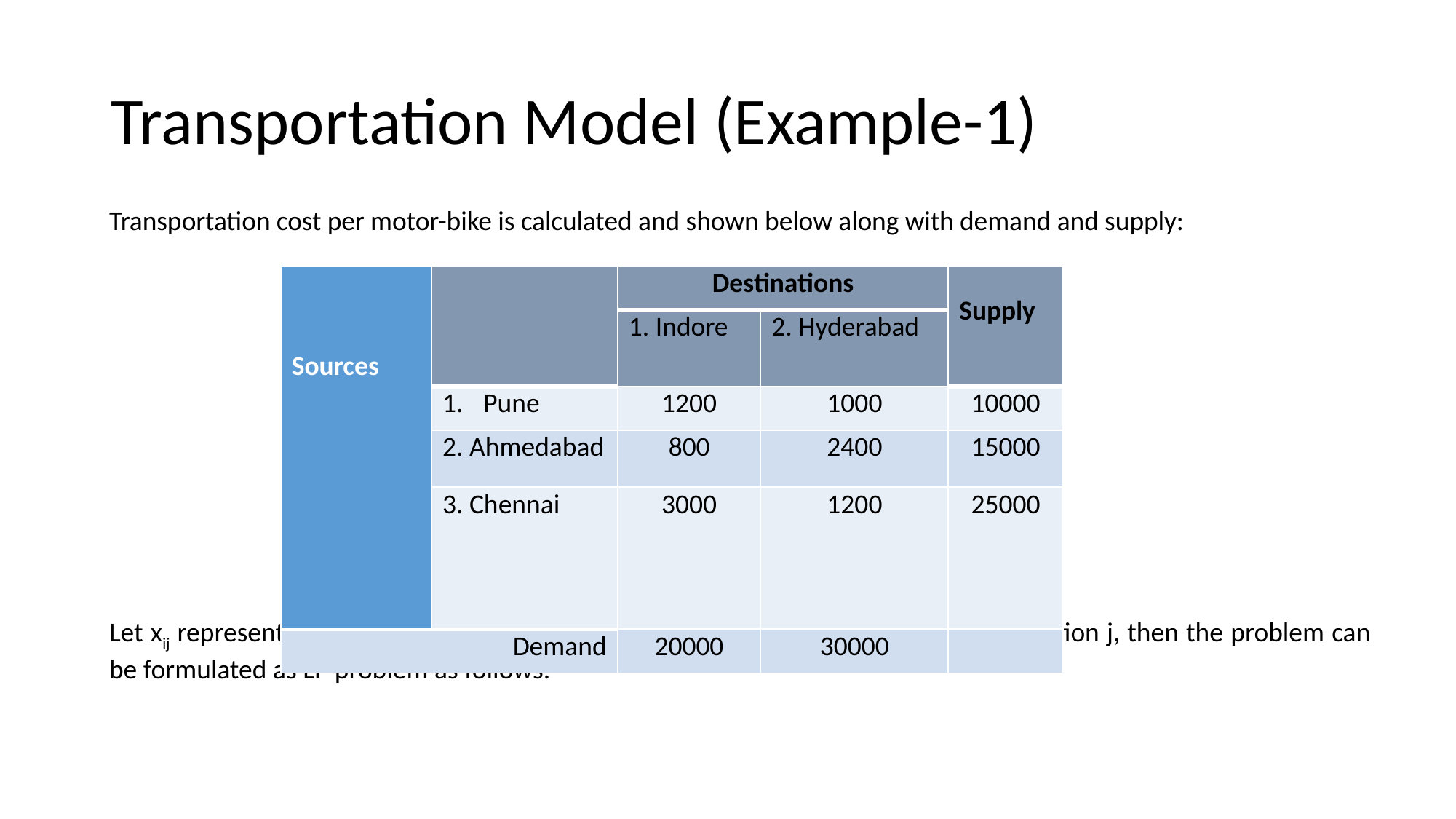

# Transportation Model (Example-1)
Transportation cost per motor-bike is calculated and shown below along with demand and supply:

Let xij represents number of units of bikes to be transported from source i to destination j, then the problem can be formulated as LP problem as follows:
| Sources |  | Destinations |  | Supply |
| --- | --- | --- | --- | --- |
|  |  | 1. Indore | 2. Hyderabad |  |
|  | Pune | 1200 | 1000 | 10000 |
|  | 2. Ahmedabad | 800 | 2400 | 15000 |
|  | 3. Chennai | 3000 | 1200 | 25000 |
| Demand |  | 20000 | 30000 |  |